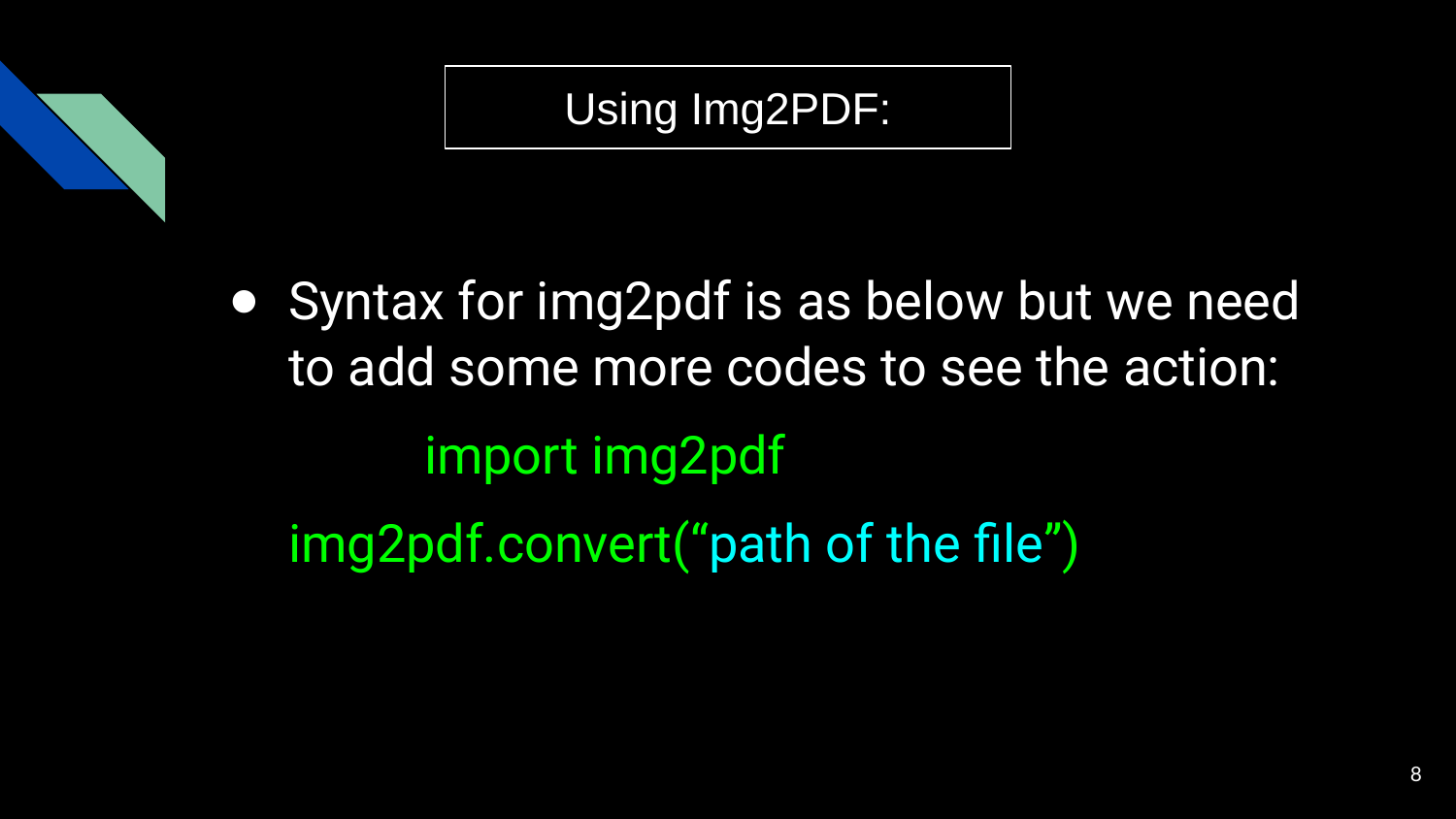

# Using Img2PDF:
Syntax for img2pdf is as below but we need to add some more codes to see the action:
import img2pdf
		img2pdf.convert(“path of the file”)

8